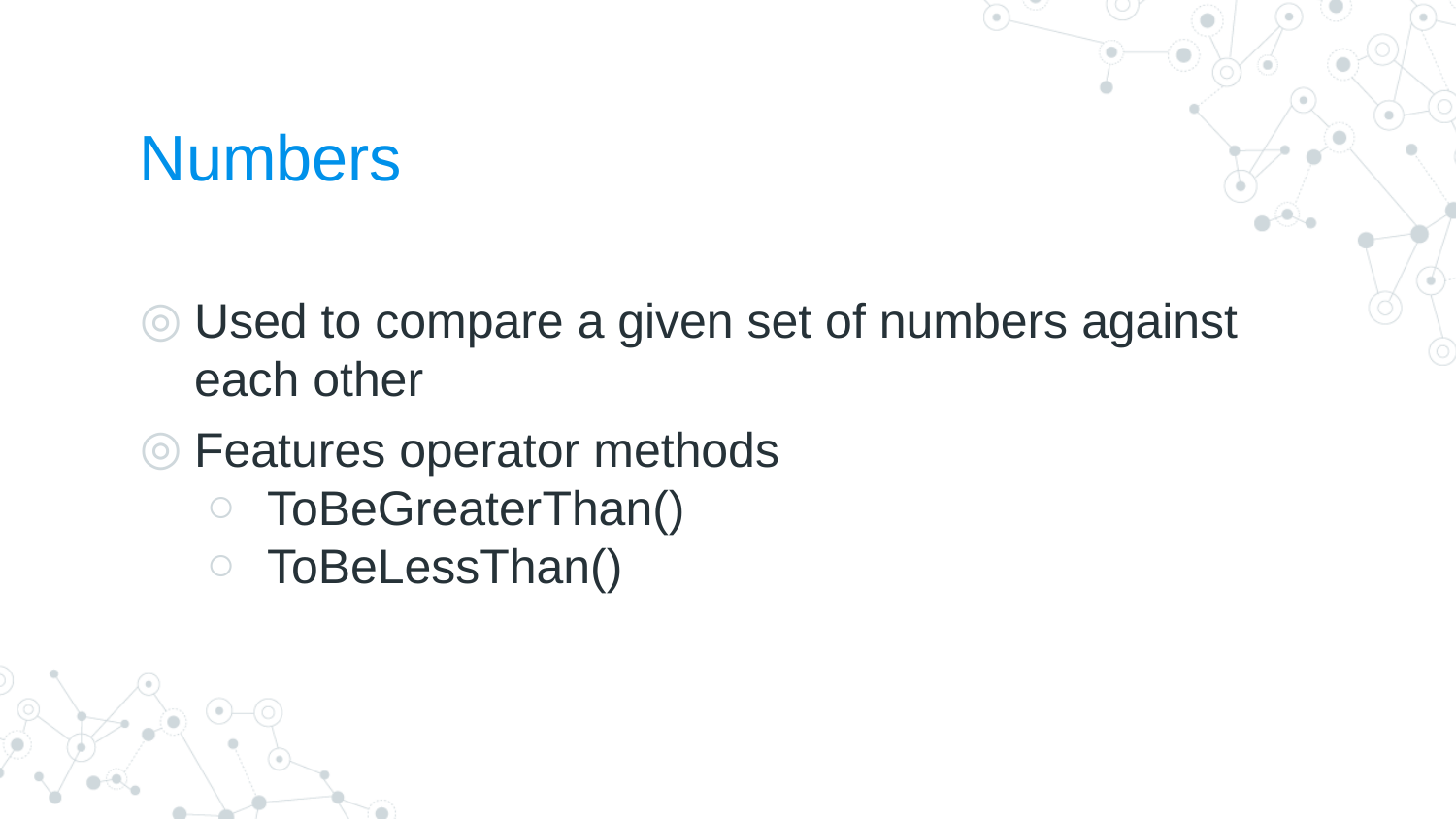

# Numbers
Used to compare a given set of numbers against each other
Features operator methods
ToBeGreaterThan()
ToBeLessThan()